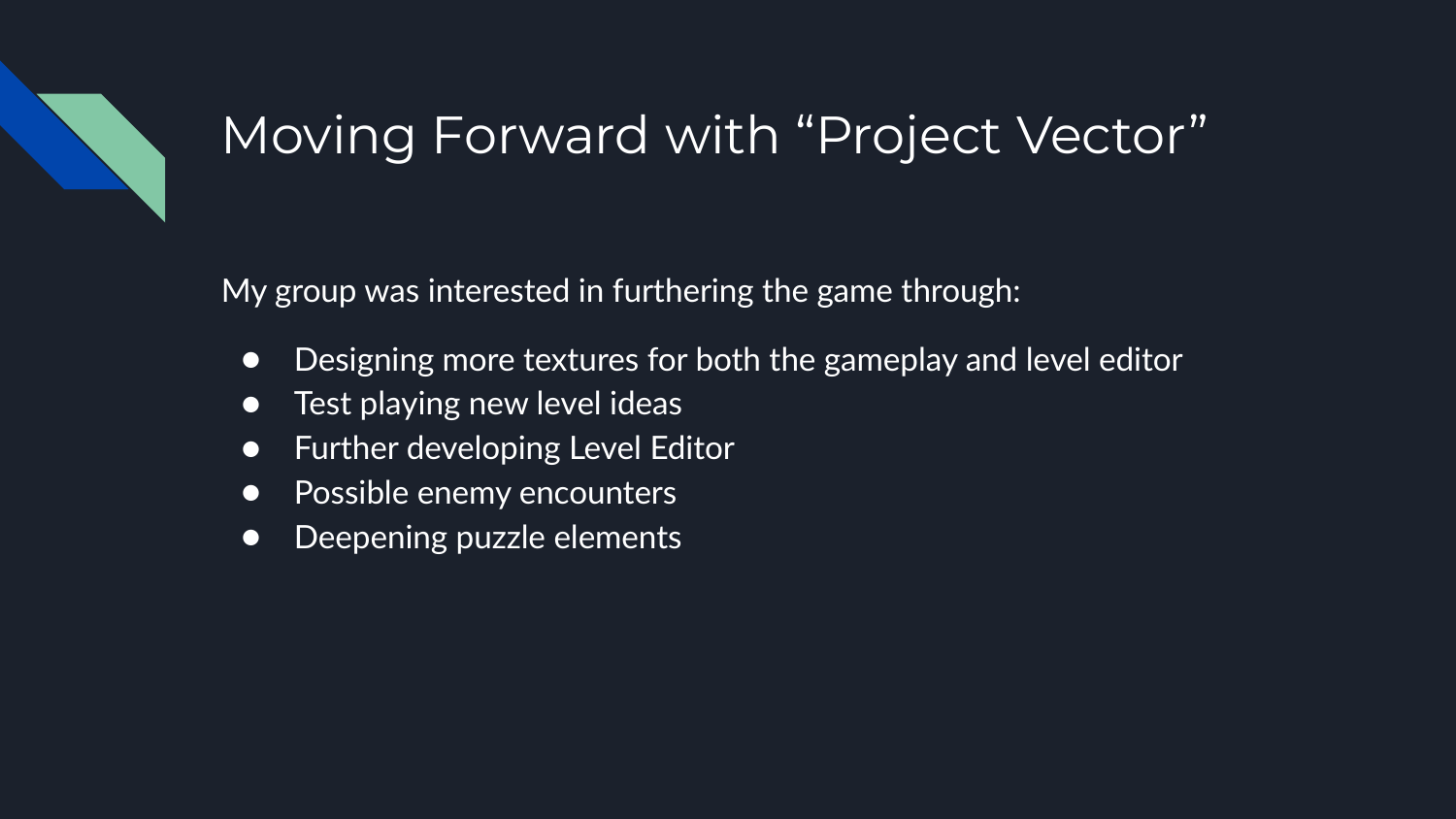

# Moving Forward with “Project Vector”
My group was interested in furthering the game through:
Designing more textures for both the gameplay and level editor
Test playing new level ideas
Further developing Level Editor
Possible enemy encounters
Deepening puzzle elements